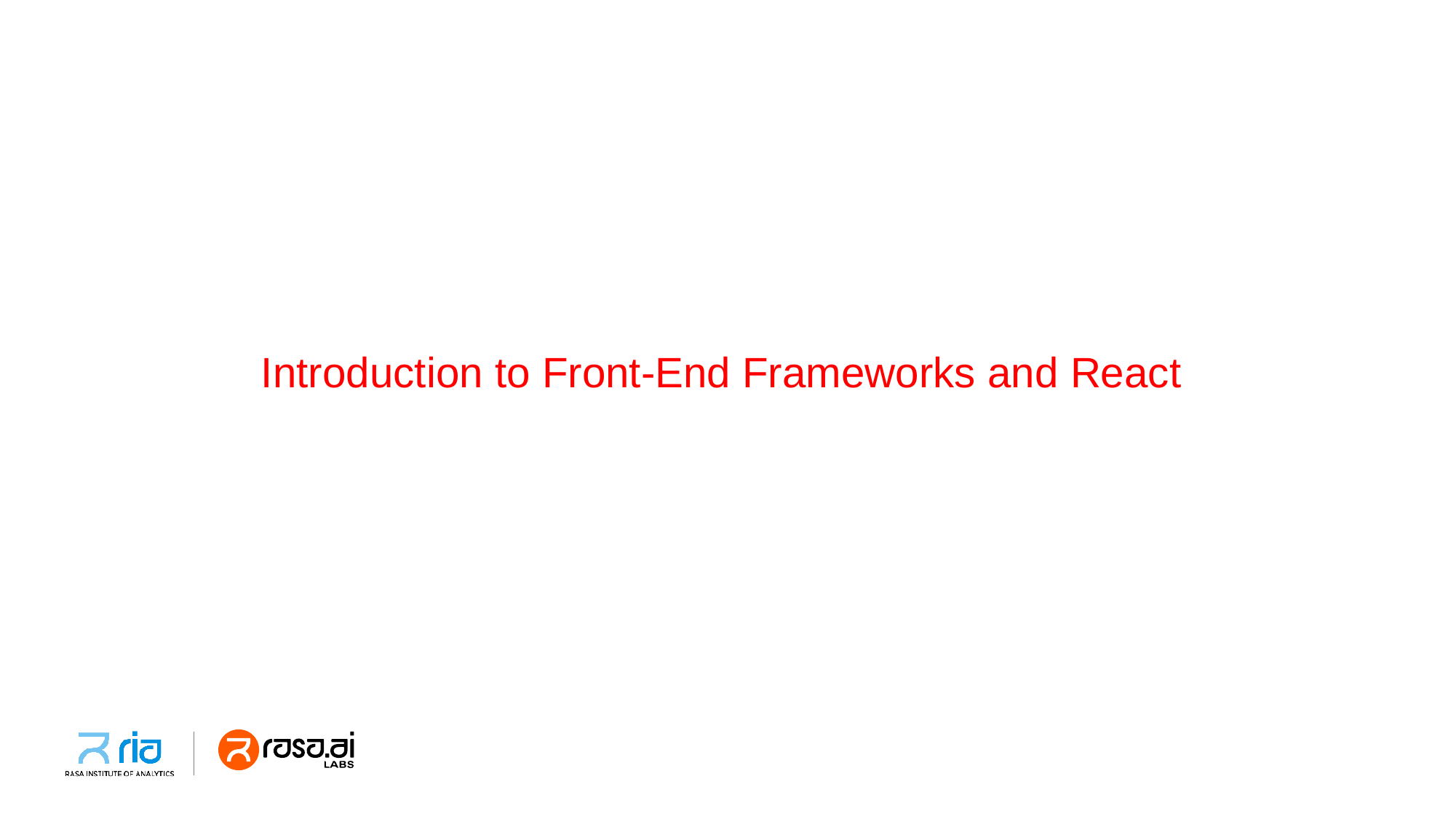

# Introduction to Front-End Frameworks and React